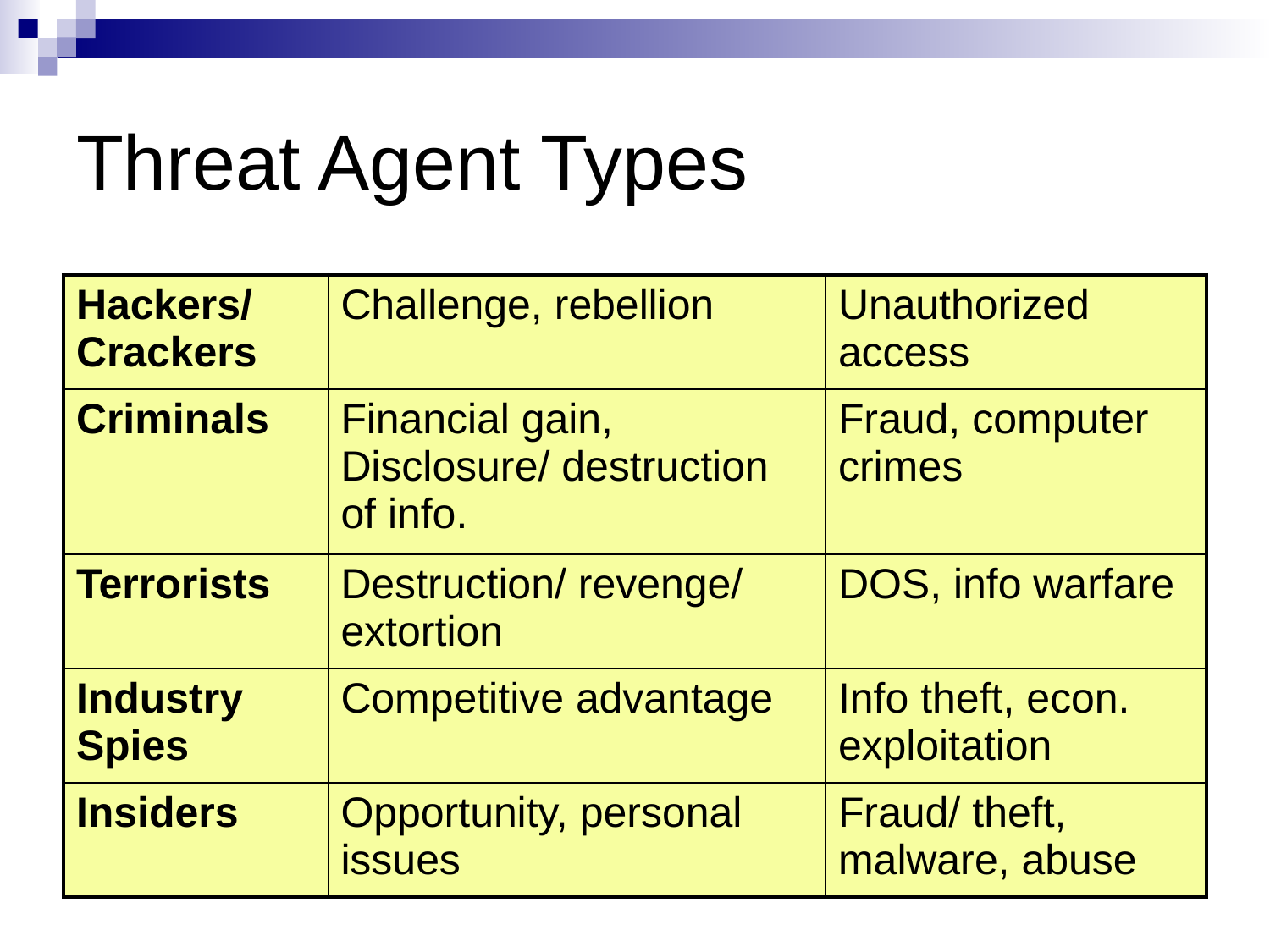

# Threat Agent Types
| Hackers/ Crackers | Challenge, rebellion | Unauthorized access |
| --- | --- | --- |
| Criminals | Financial gain, Disclosure/ destruction of info. | Fraud, computer crimes |
| Terrorists | Destruction/ revenge/ extortion | DOS, info warfare |
| Industry Spies | Competitive advantage | Info theft, econ. exploitation |
| Insiders | Opportunity, personal issues | Fraud/ theft, malware, abuse |